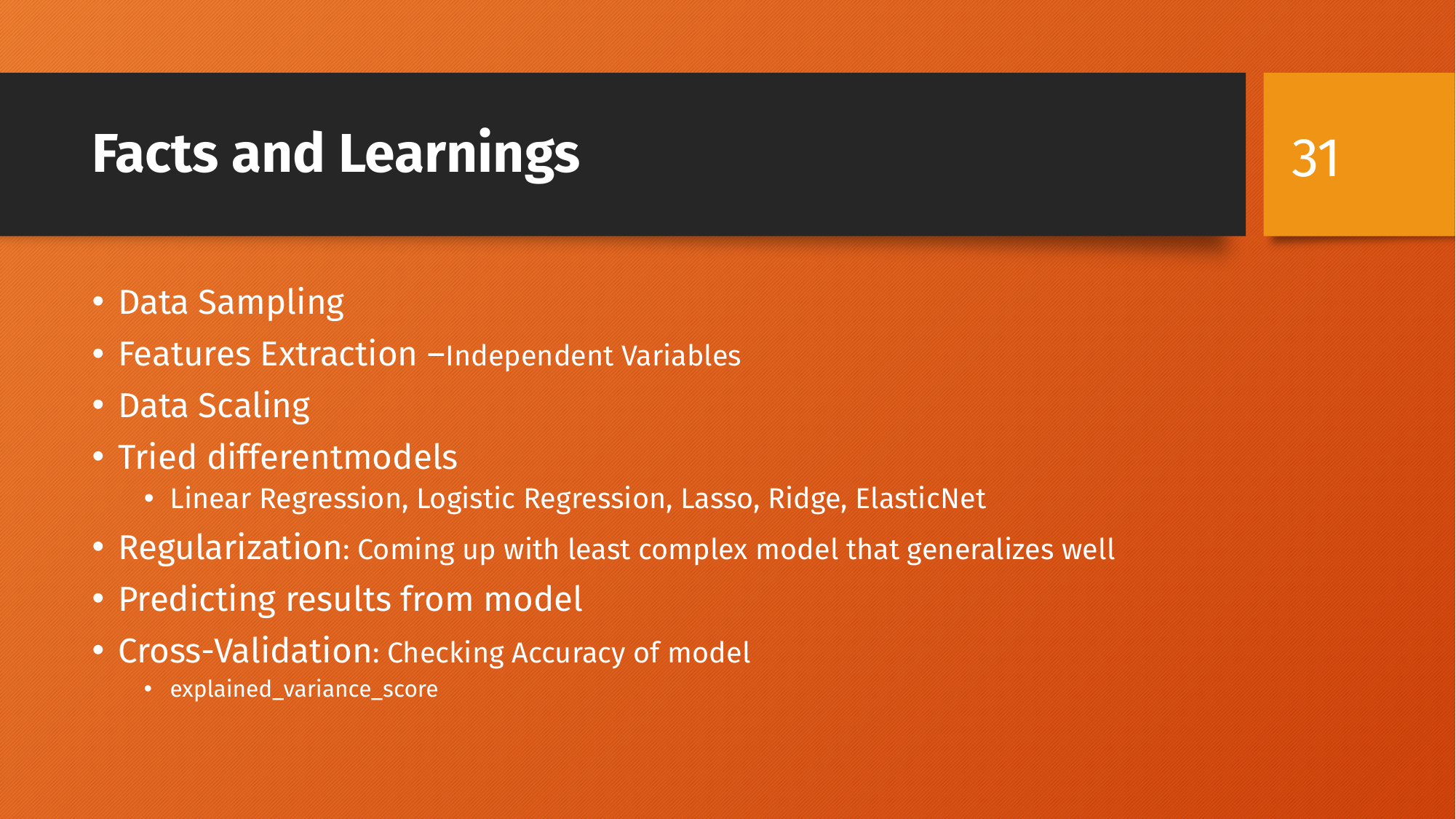

31
# Facts and Learnings
Data Sampling
Features Extraction –Independent Variables
Data Scaling
Tried differentmodels
Linear Regression, Logistic Regression, Lasso, Ridge, ElasticNet
Regularization: Coming up with least complex model that generalizes well
Predicting results from model
Cross-Validation: Checking Accuracy of model
explained_variance_score